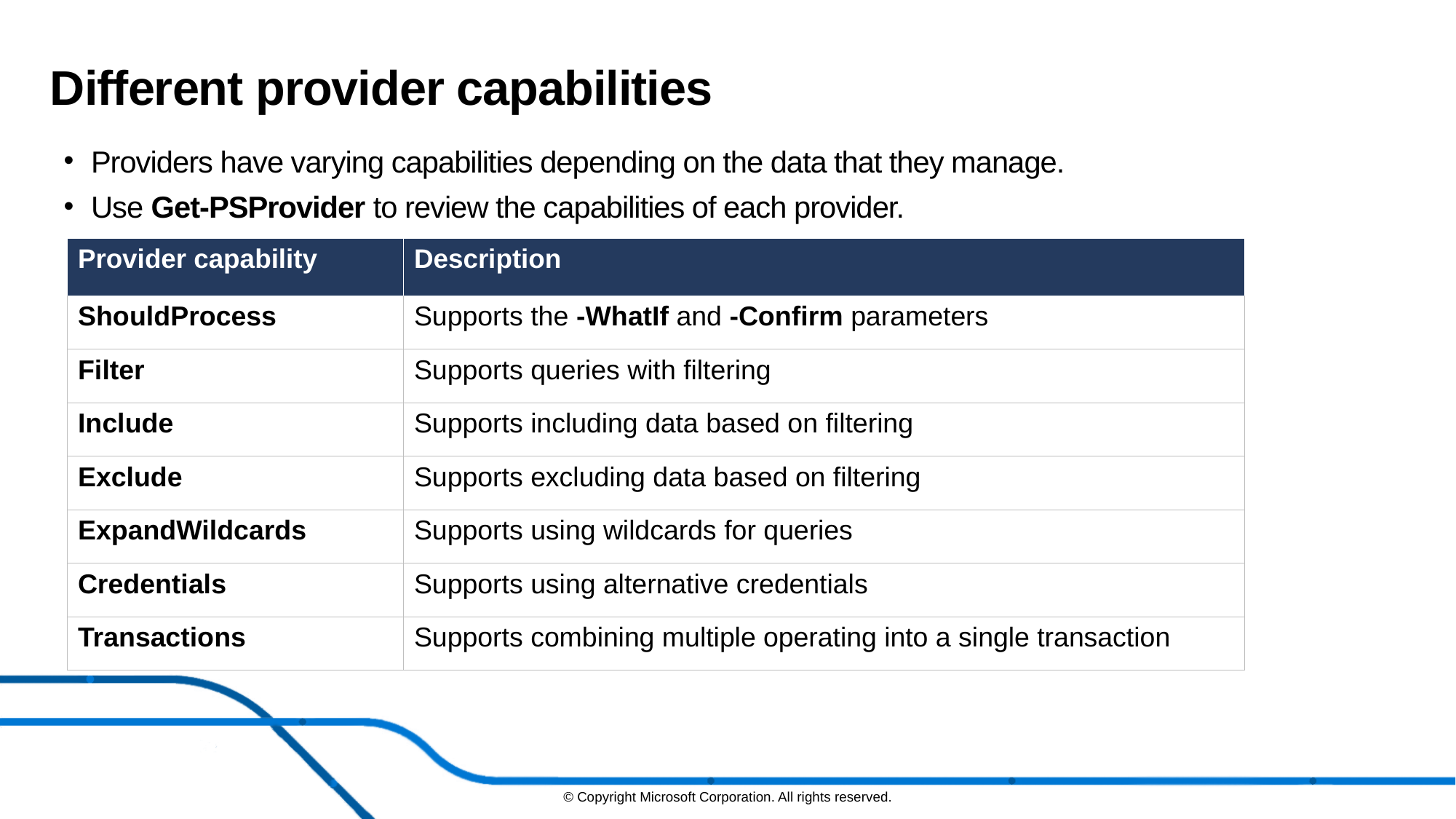

# Different provider capabilities
Providers have varying capabilities depending on the data that they manage.
Use Get-PSProvider to review the capabilities of each provider.
| Provider capability | Description |
| --- | --- |
| ShouldProcess | Supports the -WhatIf and -Confirm parameters |
| Filter | Supports queries with filtering |
| Include | Supports including data based on filtering |
| Exclude | Supports excluding data based on filtering |
| ExpandWildcards | Supports using wildcards for queries |
| Credentials | Supports using alternative credentials |
| Transactions | Supports combining multiple operating into a single transaction |